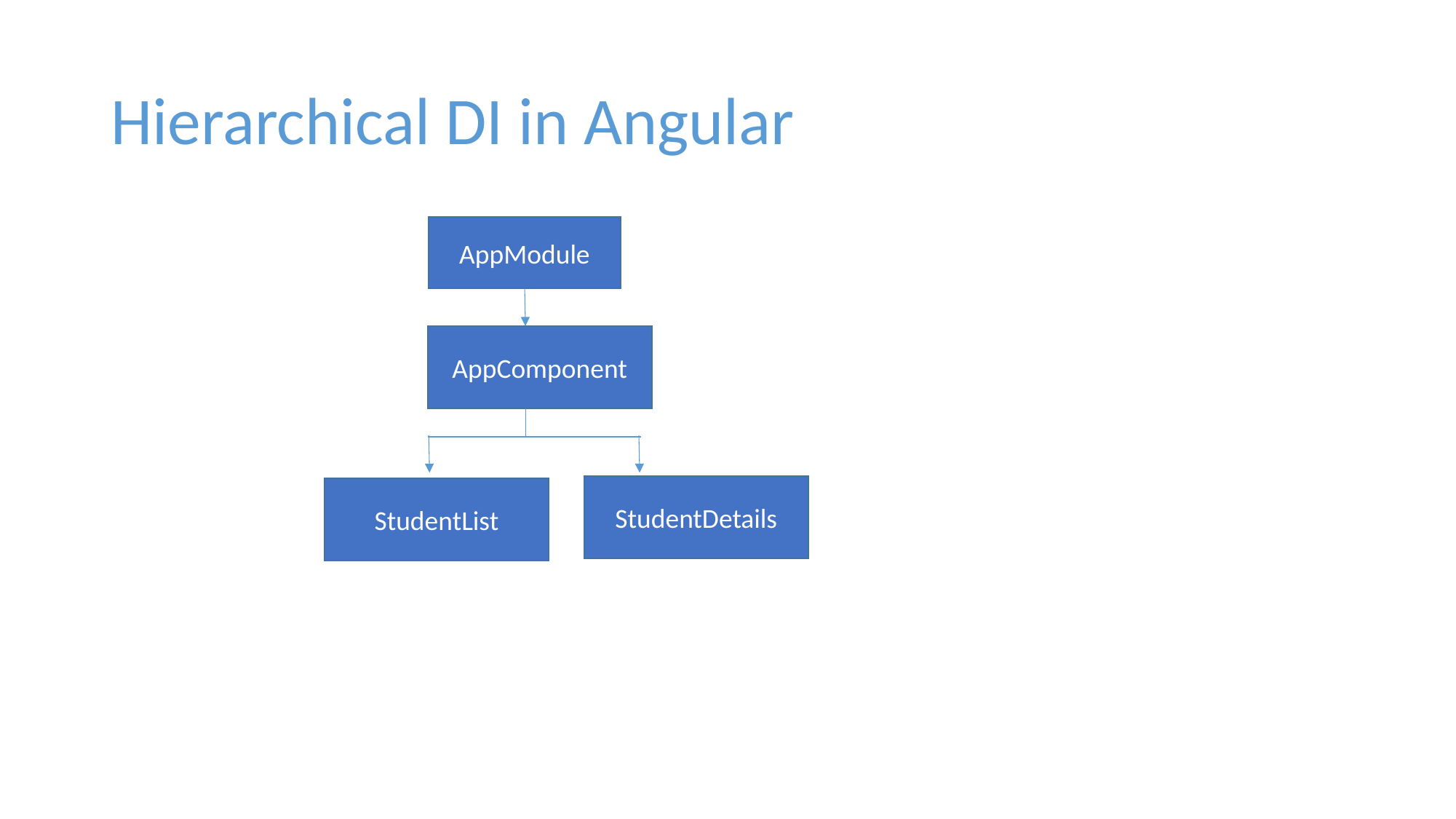

# Hierarchical DI in Angular
AppModule
AppComponent
StudentDetails
StudentList